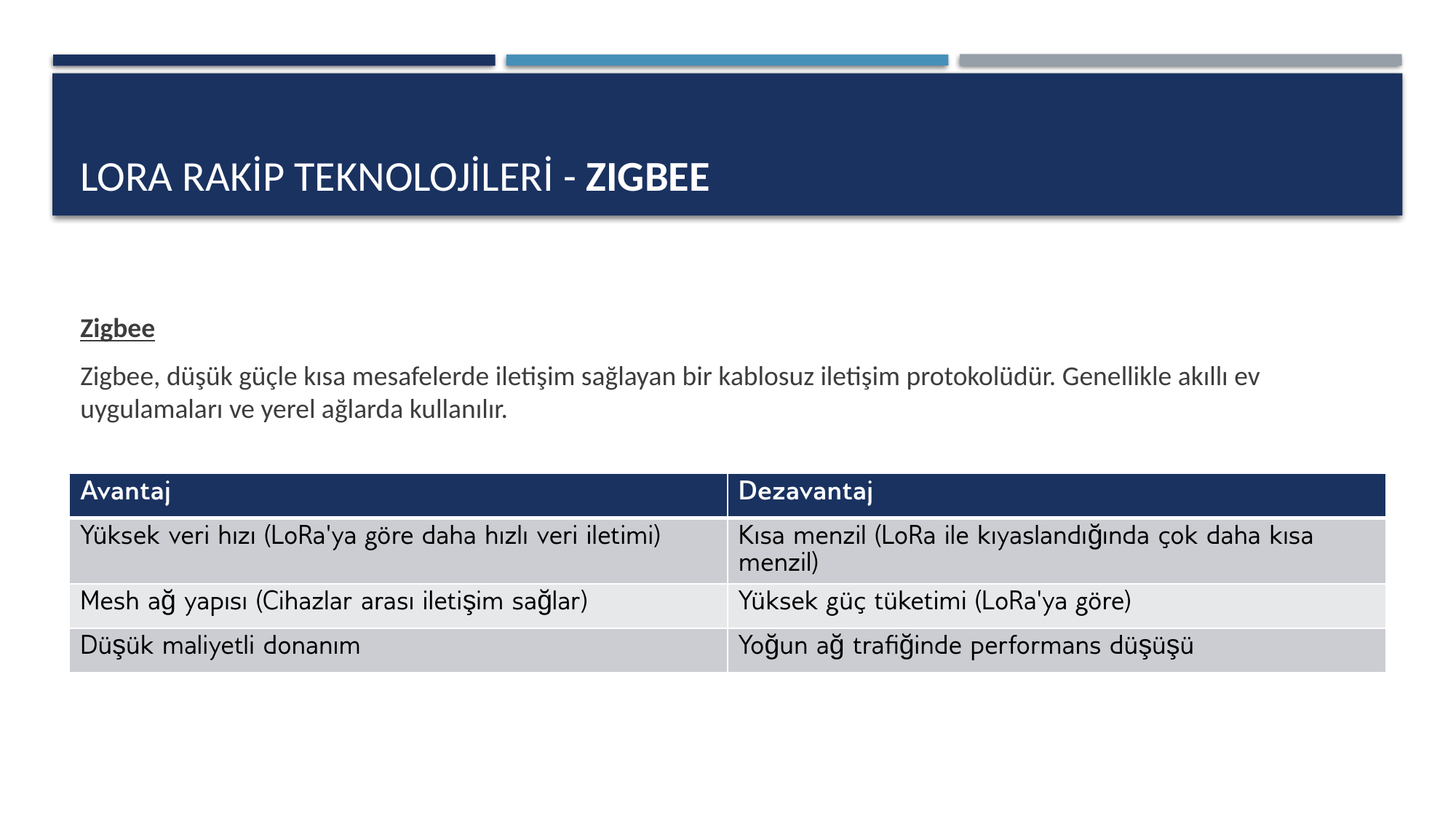

# LORA Rakip Teknolojileri - Zigbee
Zigbee
Zigbee, düşük güçle kısa mesafelerde iletişim sağlayan bir kablosuz iletişim protokolüdür. Genellikle akıllı ev uygulamaları ve yerel ağlarda kullanılır.
| Avantaj | Dezavantaj |
| --- | --- |
| Yüksek veri hızı (LoRa'ya göre daha hızlı veri iletimi) | Kısa menzil (LoRa ile kıyaslandığında çok daha kısa menzil) |
| Mesh ağ yapısı (Cihazlar arası iletişim sağlar) | Yüksek güç tüketimi (LoRa'ya göre) |
| Düşük maliyetli donanım | Yoğun ağ trafiğinde performans düşüşü |